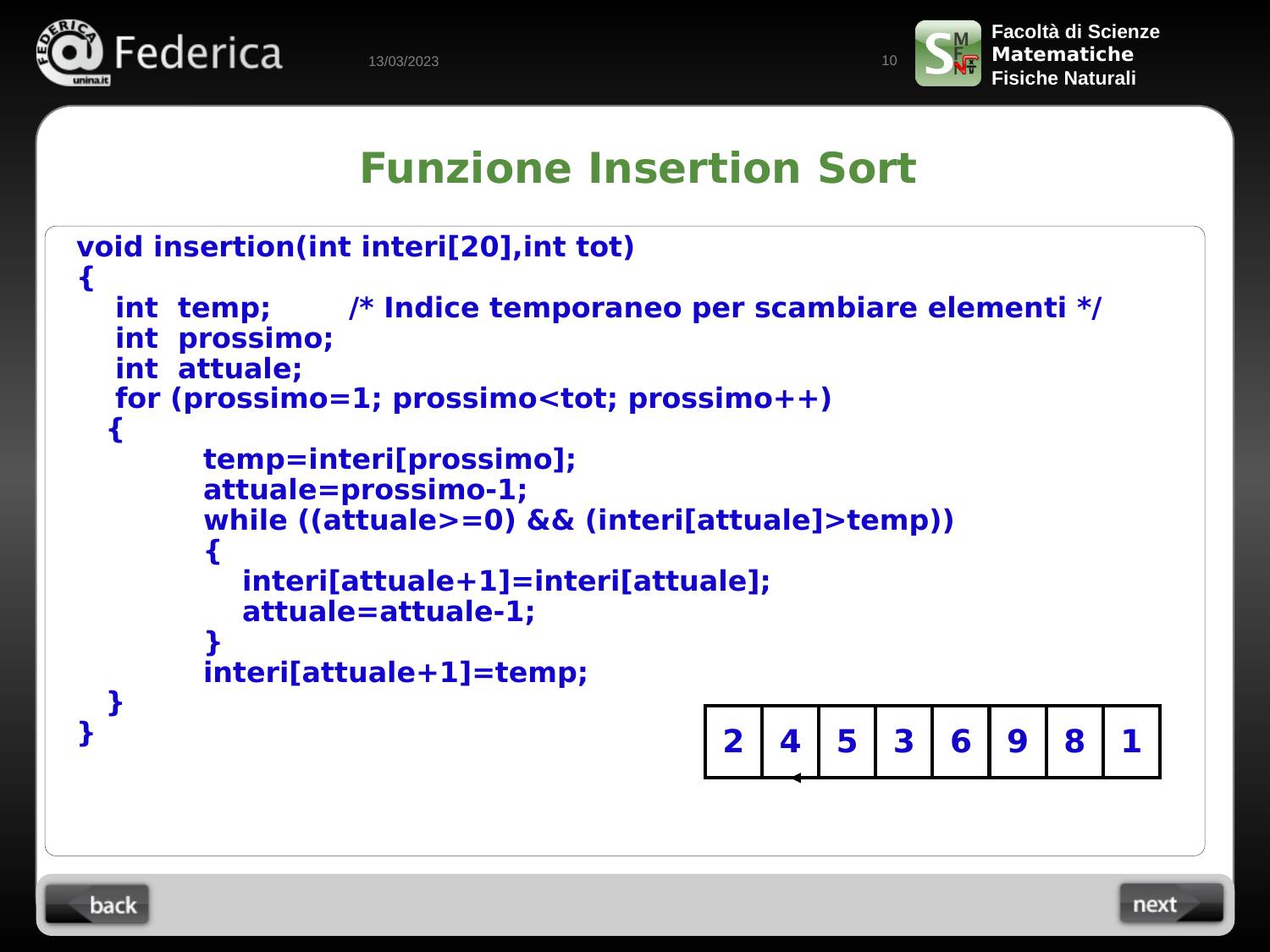

10
13/03/2023
# Funzione Insertion Sort

void insertion(int interi[20],int tot)
{
    int  temp;        /* Indice temporaneo per scambiare elementi */
    int  prossimo;
    int  attuale;
    for (prossimo=1; prossimo<tot; prossimo++)
   {
	temp=interi[prossimo];
	attuale=prossimo-1;
	while ((attuale>=0) && (interi[attuale]>temp))
             {
	    interi[attuale+1]=interi[attuale];
	    attuale=attuale-1;
	}
	interi[attuale+1]=temp;
   }
}
| 2 | 4 | 5 | 3 | 6 | 9 | 8 | 1 |
| --- | --- | --- | --- | --- | --- | --- | --- |